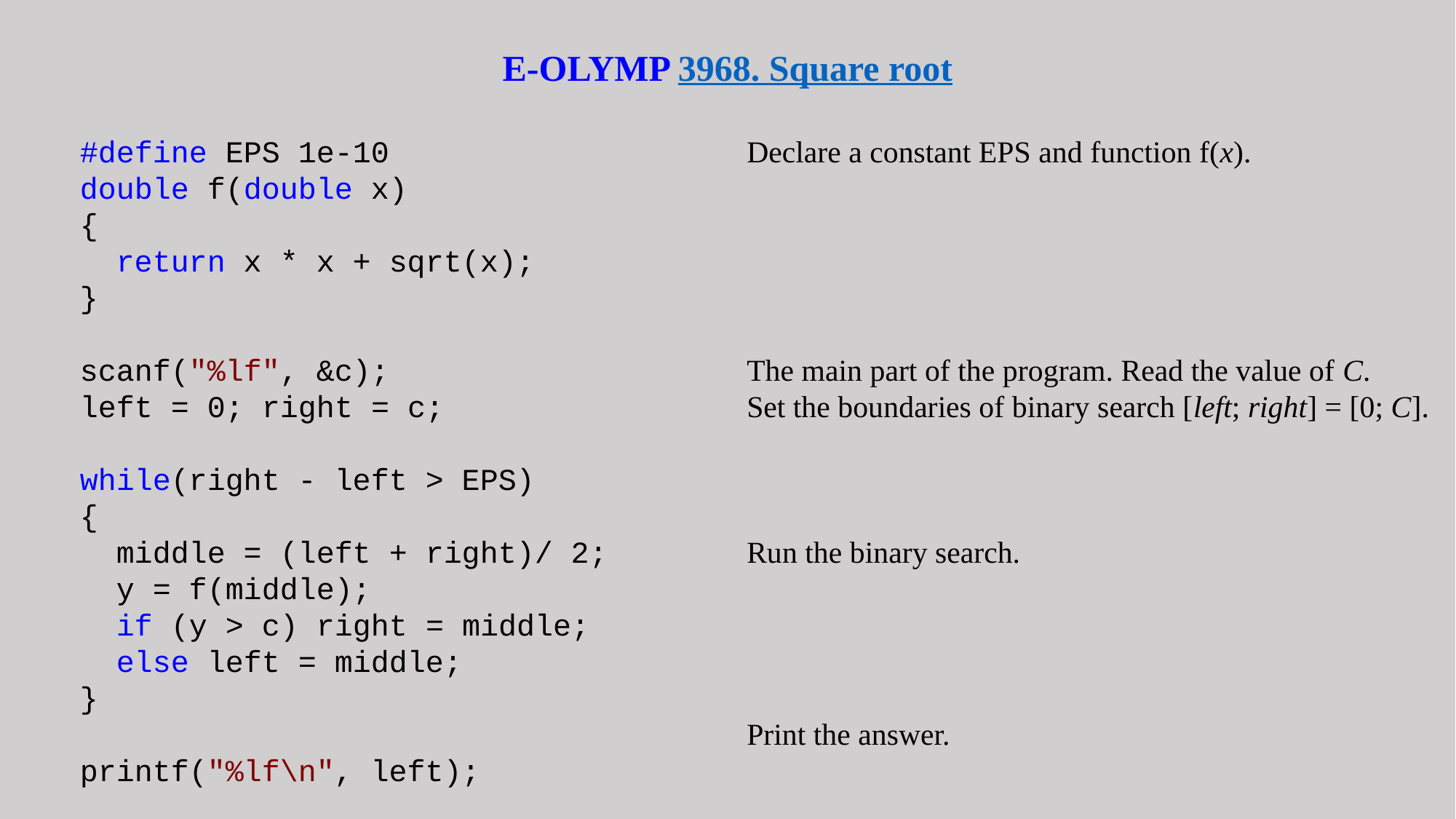

# E-OLYMP 3968. Square root
Declare a constant EPS and function f(x).

The main part of the program. Read the value of С.
Set the boundaries of binary search [left; right] = [0; C].

Run the binary search.

Print the answer.
#define EPS 1e-10
double f(double x)
{
  return x * x + sqrt(x);
}

scanf("%lf", &c);
left = 0; right = c;

while(right - left > EPS)
{
  middle = (left + right)/ 2;
  y = f(middle);
  if (y > c) right = middle;
  else left = middle;
}

printf("%lf\n", left);